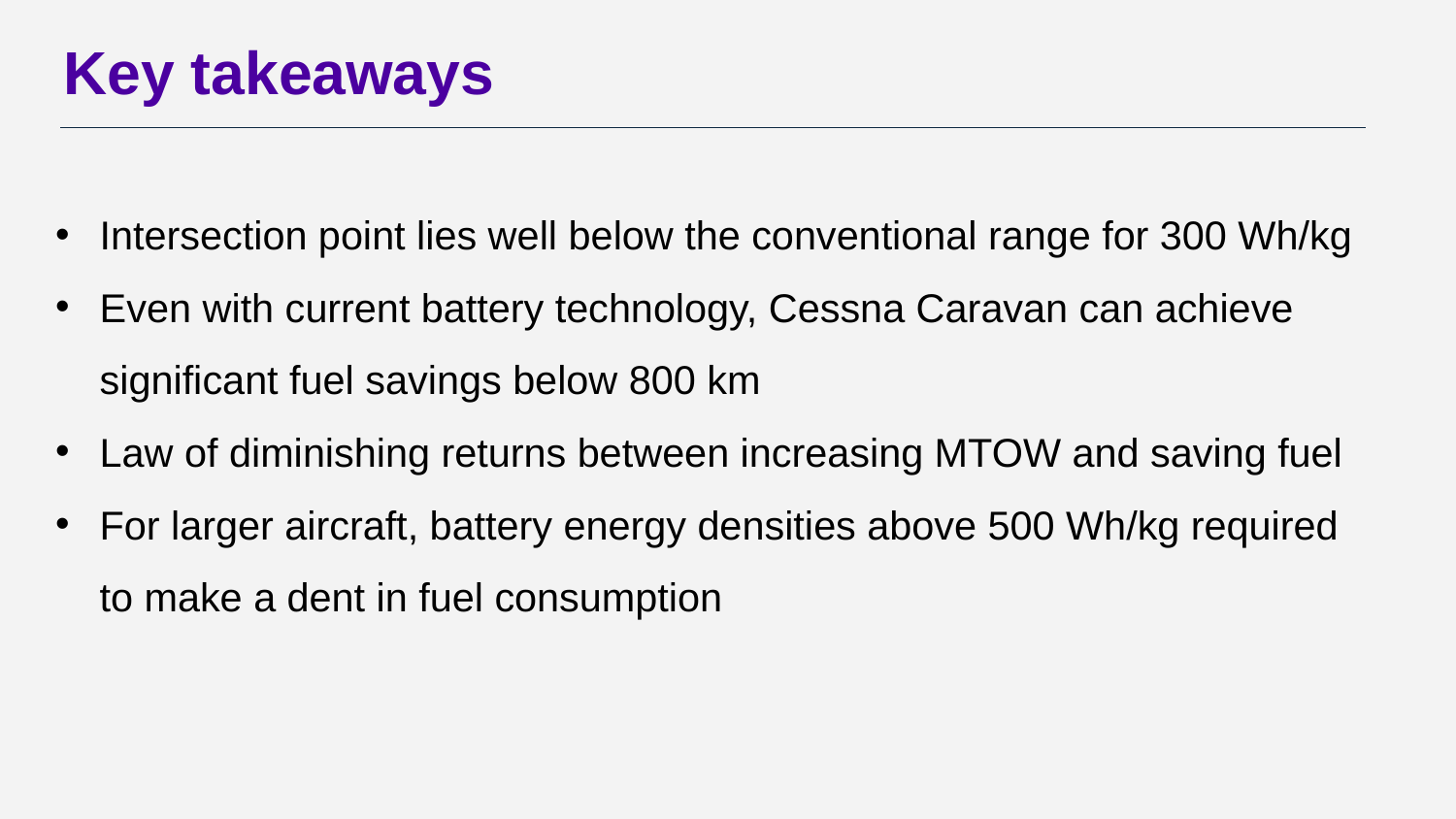

# Key takeaways
Intersection point lies well below the conventional range for 300 Wh/kg
Even with current battery technology, Cessna Caravan can achieve significant fuel savings below 800 km
Law of diminishing returns between increasing MTOW and saving fuel
For larger aircraft, battery energy densities above 500 Wh/kg required to make a dent in fuel consumption